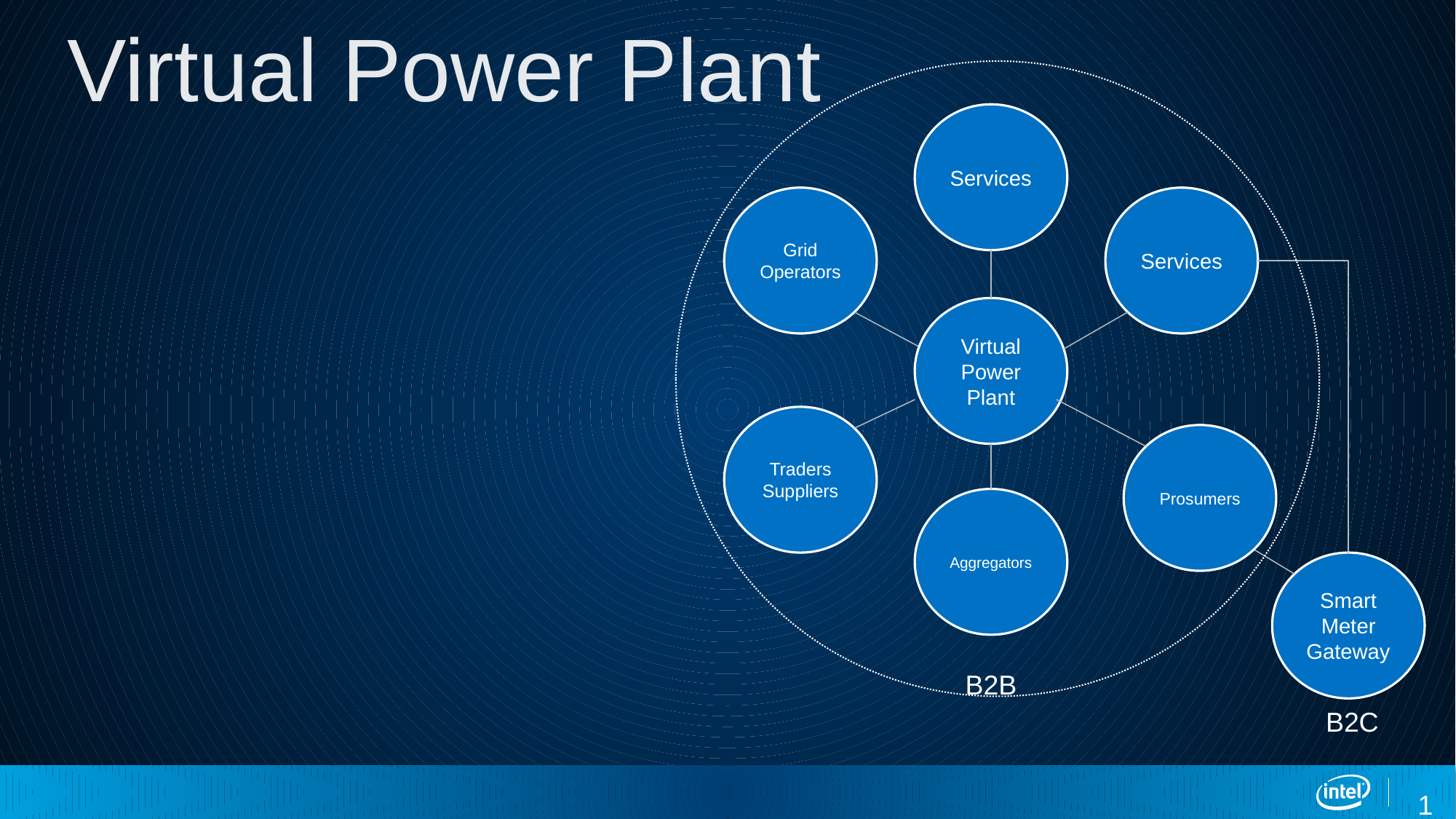

# Virtual Power Plant

Services
Services
Grid Operators
Virtual Power Plant
Traders Suppliers
Prosumers
Aggregators
Smart Meter Gateway
B2B
B2C
19